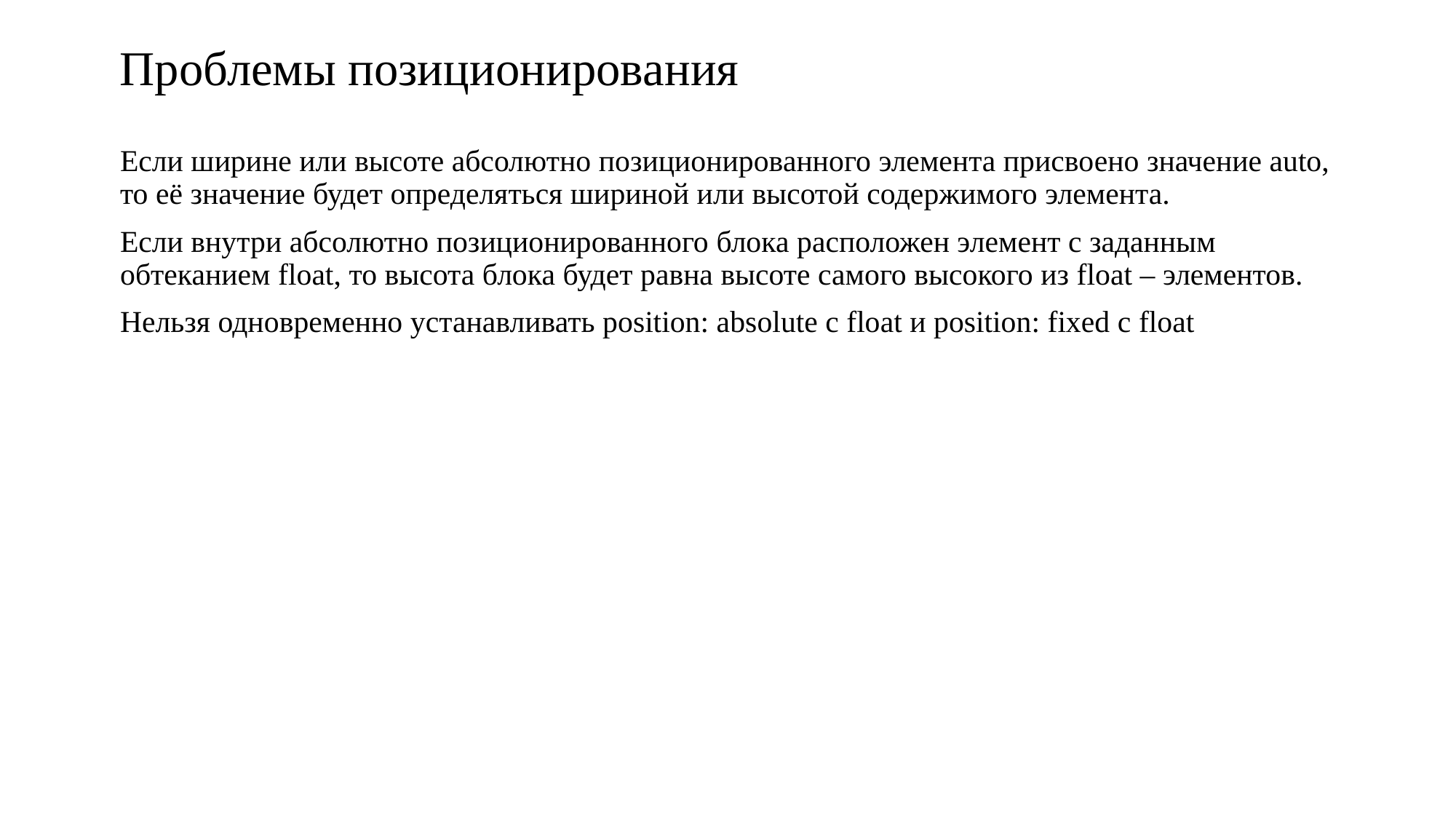

# Проблемы позиционирования
Если ширине или высоте абсолютно позиционированного элемента присвоено значение auto, то её значение будет определяться шириной или высотой содержимого элемента.
Если внутри абсолютно позиционированного блока расположен элемент с заданным обтеканием float, то высота блока будет равна высоте самого высокого из float – элементов.
Нельзя одновременно устанавливать position: absolute с float и position: fixed с float